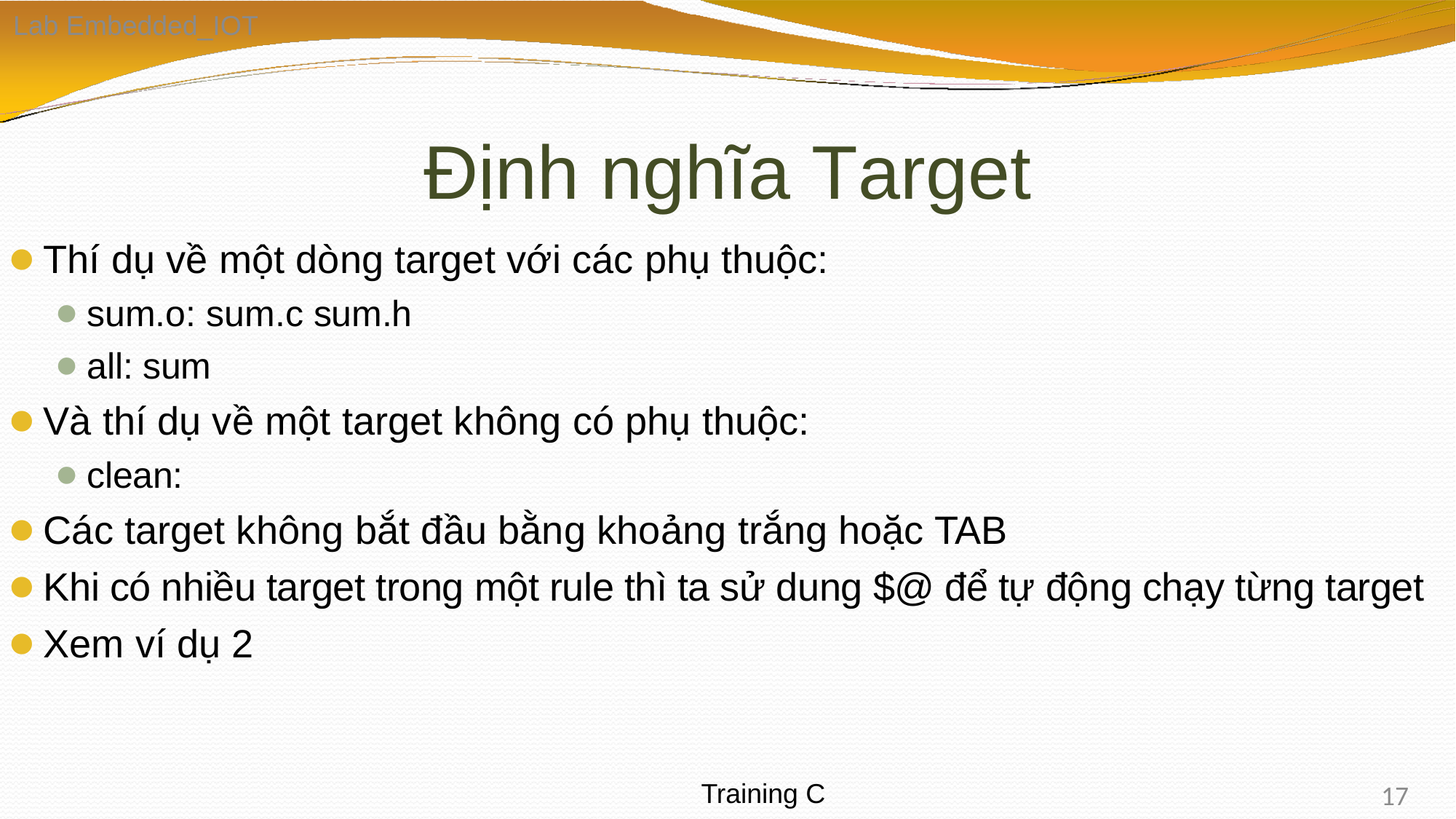

Lab Embedded_IOT
# Định nghĩa Target
Thí dụ về một dòng target với các phụ thuộc:
sum.o: sum.c sum.h
all: sum
Và thí dụ về một target không có phụ thuộc:
clean:
Các target không bắt đầu bằng khoảng trắng hoặc TAB
Khi có nhiều target trong một rule thì ta sử dung $@ để tự động chạy từng target
Xem ví dụ 2

17